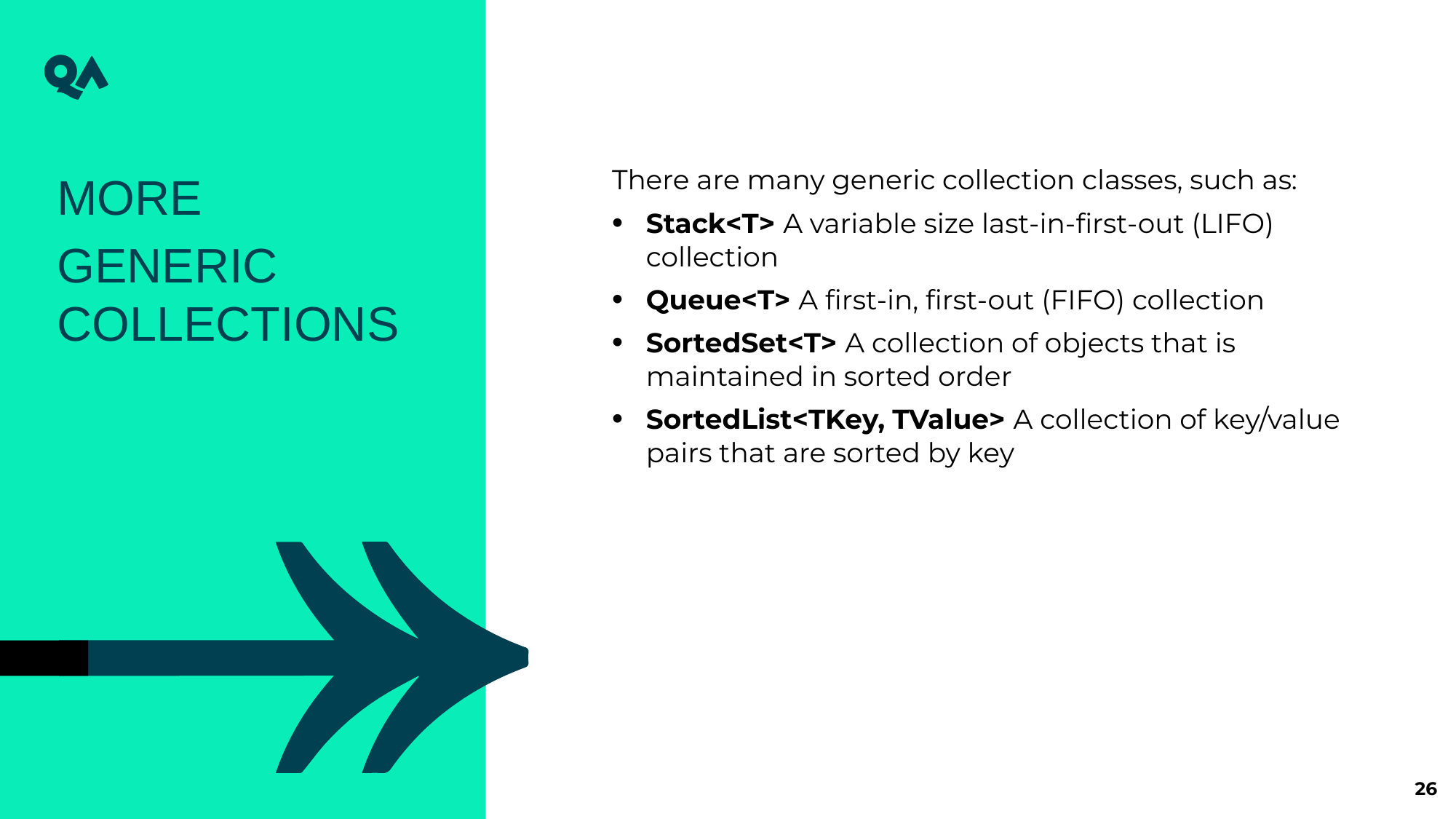

There are many generic collection classes, such as:
Stack<T> A variable size last-in-first-out (LIFO) collection
Queue<T> A first-in, first-out (FIFO) collection
SortedSet<T> A collection of objects that is maintained in sorted order
SortedList<TKey, TValue> A collection of key/value pairs that are sorted by key

More
Generic Collections

26